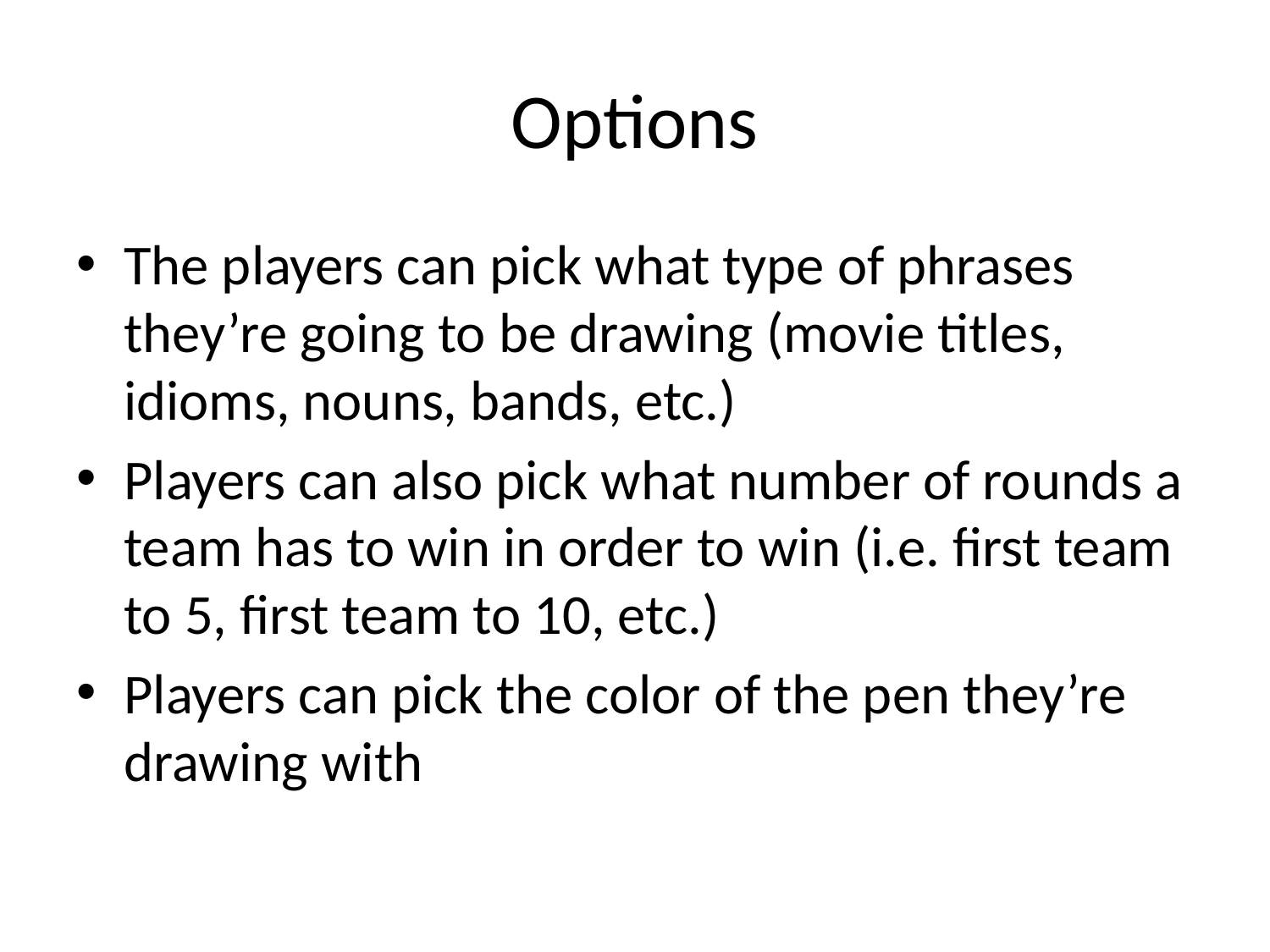

# Options
The players can pick what type of phrases they’re going to be drawing (movie titles, idioms, nouns, bands, etc.)
Players can also pick what number of rounds a team has to win in order to win (i.e. first team to 5, first team to 10, etc.)
Players can pick the color of the pen they’re drawing with